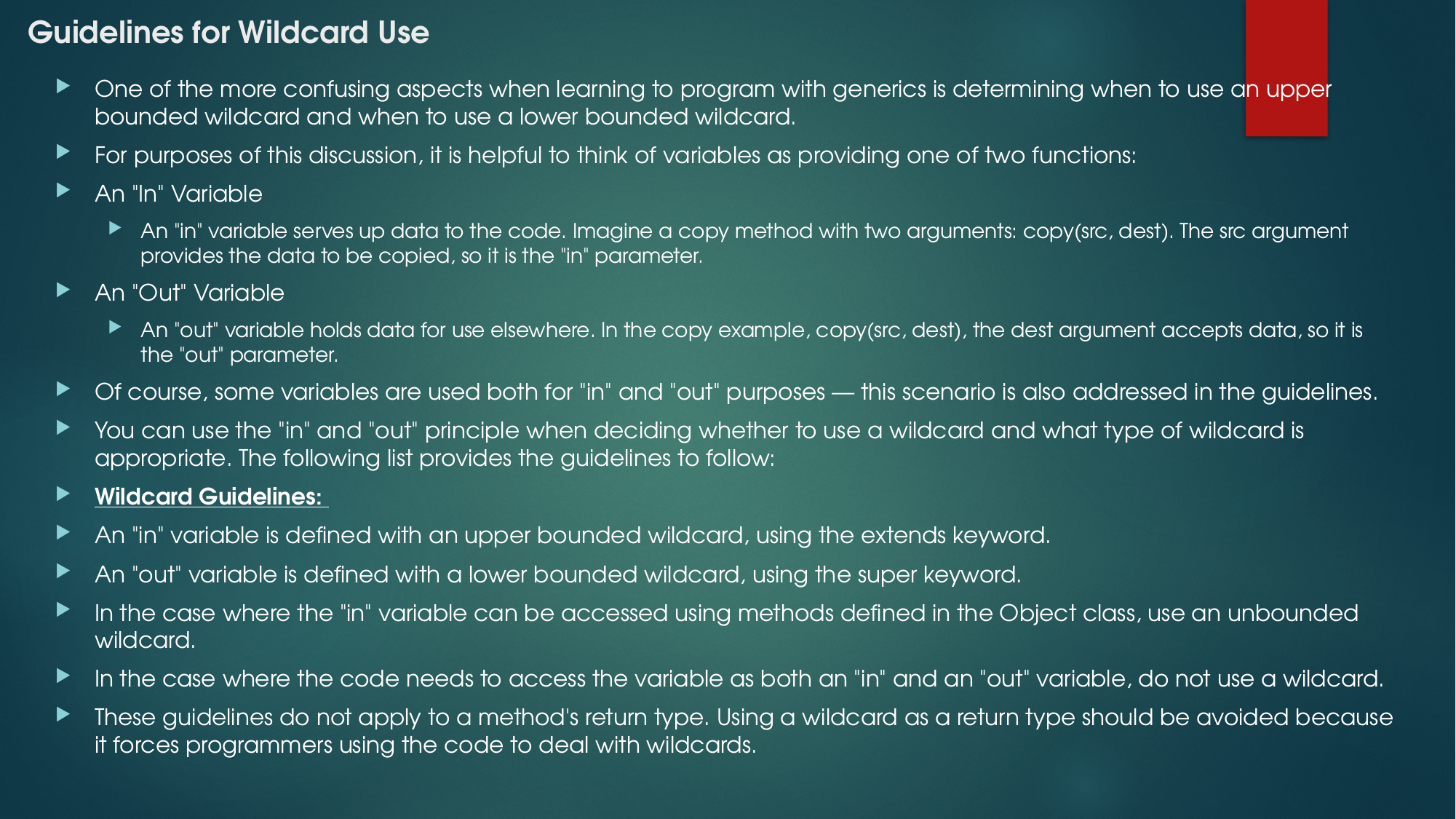

# Guidelines for Wildcard Use
One of the more confusing aspects when learning to program with generics is determining when to use an upper bounded wildcard and when to use a lower bounded wildcard.
For purposes of this discussion, it is helpful to think of variables as providing one of two functions:
An "In" Variable
An "in" variable serves up data to the code. Imagine a copy method with two arguments: copy(src, dest). The src argument provides the data to be copied, so it is the "in" parameter.
An "Out" Variable
An "out" variable holds data for use elsewhere. In the copy example, copy(src, dest), the dest argument accepts data, so it is the "out" parameter.
Of course, some variables are used both for "in" and "out" purposes — this scenario is also addressed in the guidelines.
You can use the "in" and "out" principle when deciding whether to use a wildcard and what type of wildcard is appropriate. The following list provides the guidelines to follow:
Wildcard Guidelines:
An "in" variable is defined with an upper bounded wildcard, using the extends keyword.
An "out" variable is defined with a lower bounded wildcard, using the super keyword.
In the case where the "in" variable can be accessed using methods defined in the Object class, use an unbounded wildcard.
In the case where the code needs to access the variable as both an "in" and an "out" variable, do not use a wildcard.
These guidelines do not apply to a method's return type. Using a wildcard as a return type should be avoided because it forces programmers using the code to deal with wildcards.